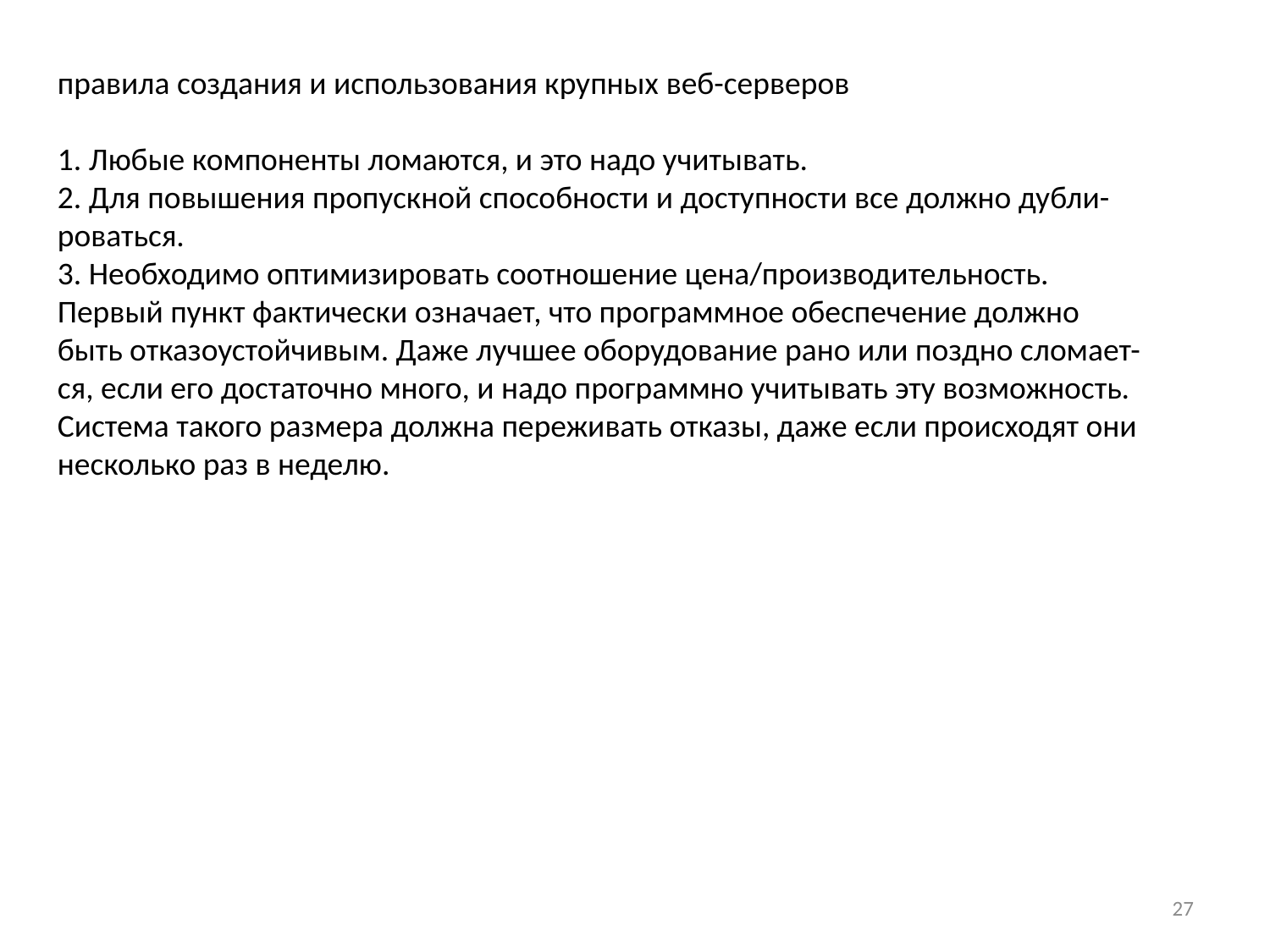

правила создания и использования крупных веб-серверов

1. Любые компоненты ломаются, и это надо учитывать.
2. Для повышения пропускной способности и доступности все должно дубли-
роваться.
3. Необходимо оптимизировать соотношение цена/производительность.
Первый пункт фактически означает, что программное обеспечение должно
быть отказоустойчивым. Даже лучшее оборудование рано или поздно сломает-
ся, если его достаточно много, и надо программно учитывать эту возможность.
Система такого размера должна переживать отказы, даже если происходят они
несколько раз в неделю.

27